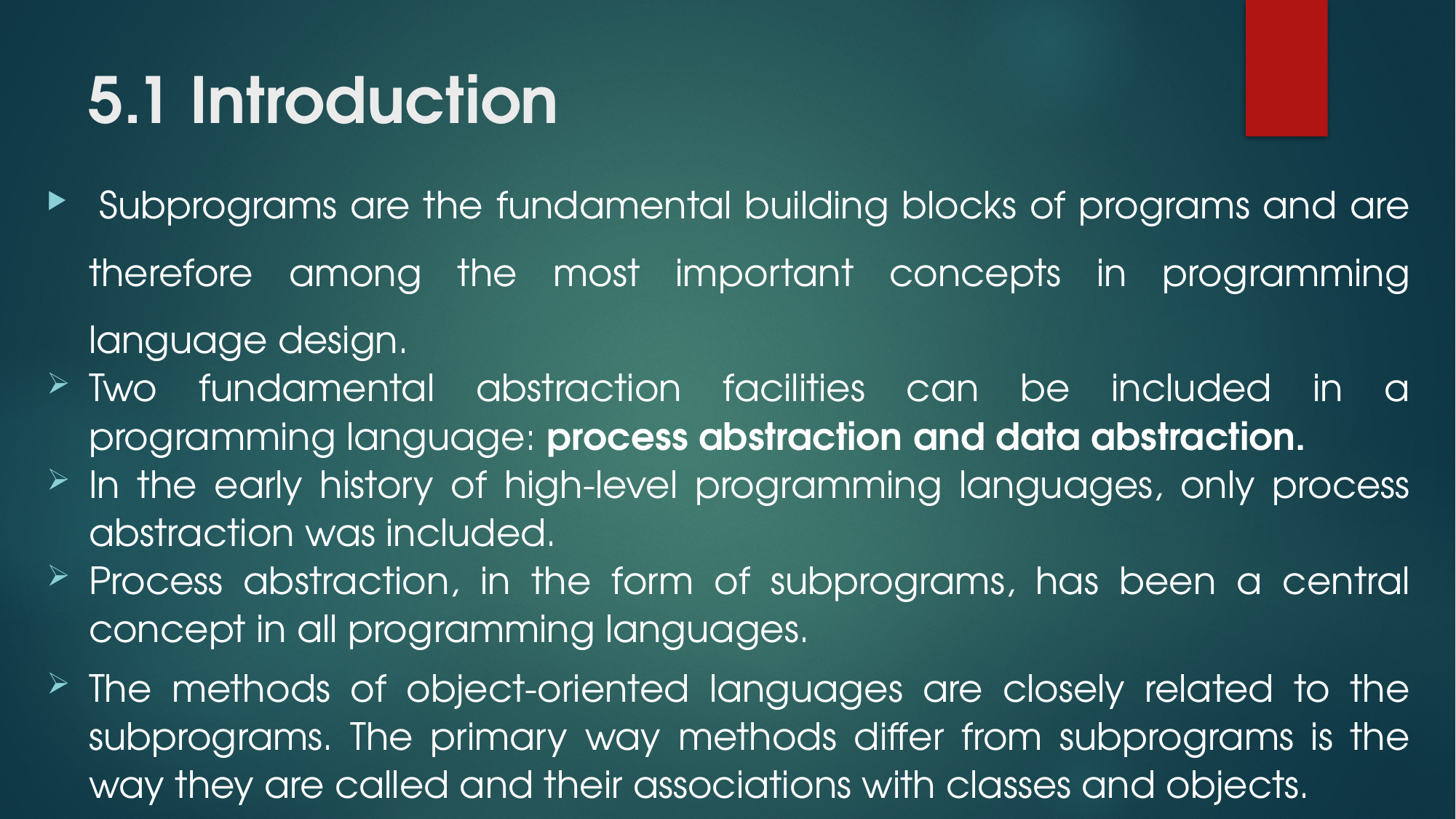

# 5.1 Introduction
 Subprograms are the fundamental building blocks of programs and are therefore among the most important concepts in programming language design.
Two fundamental abstraction facilities can be included in a programming language: process abstraction and data abstraction.
In the early history of high-level programming languages, only process abstraction was included.
Process abstraction, in the form of subprograms, has been a central concept in all programming languages.
The methods of object-oriented languages are closely related to the subprograms. The primary way methods differ from subprograms is the way they are called and their associations with classes and objects.